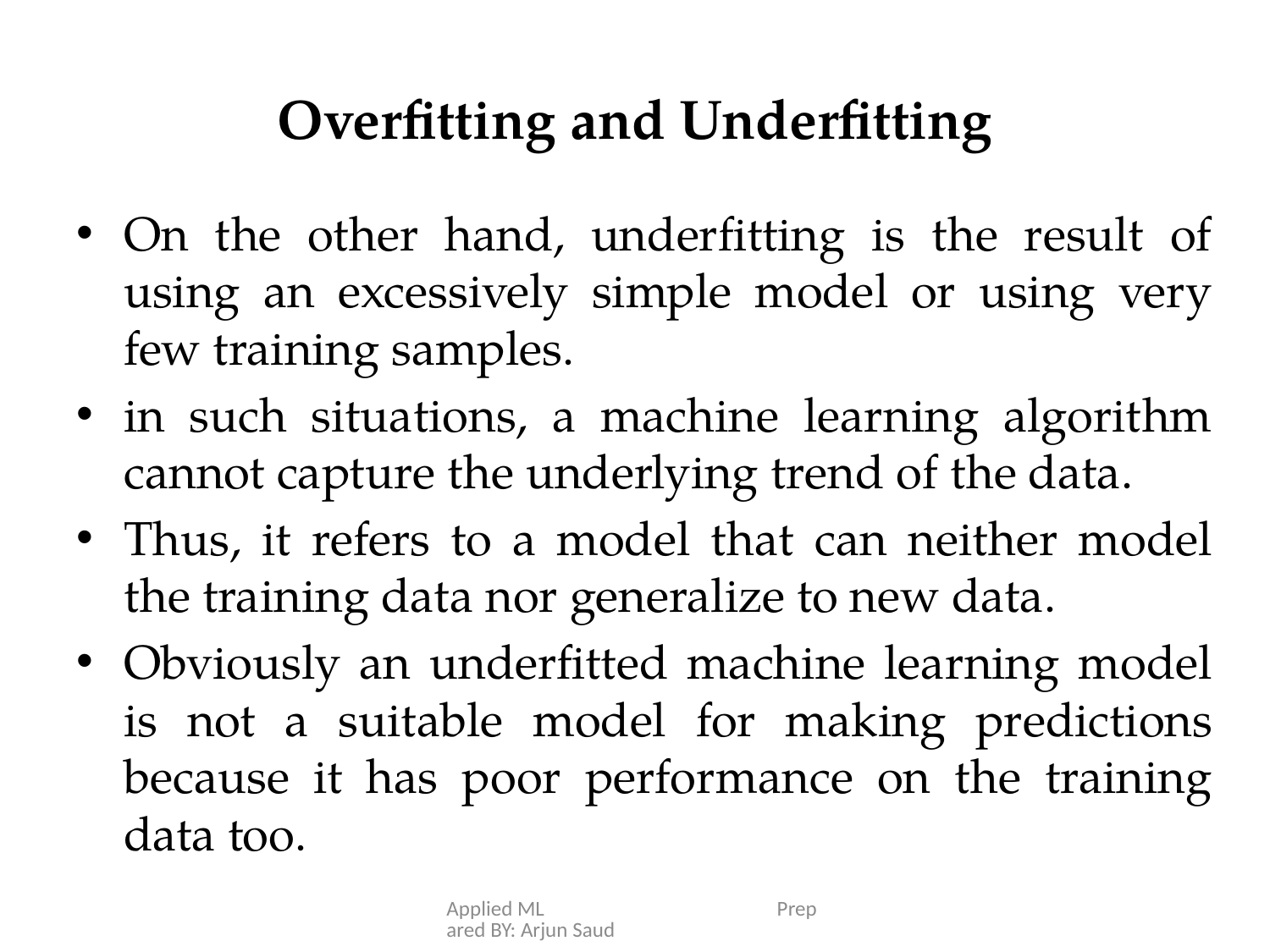

# Overfitting and Underfitting

On the other hand, underfitting is the result of using an excessively simple model or using very few training samples.
in such situations, a machine learning algorithm cannot capture the underlying trend of the data.
Thus, it refers to a model that can neither model the training data nor generalize to new data.
Obviously an underfitted machine learning model is not a suitable model for making predictions because it has poor performance on the training data too.

Applied ML                                                Prepared BY: Arjun Saud